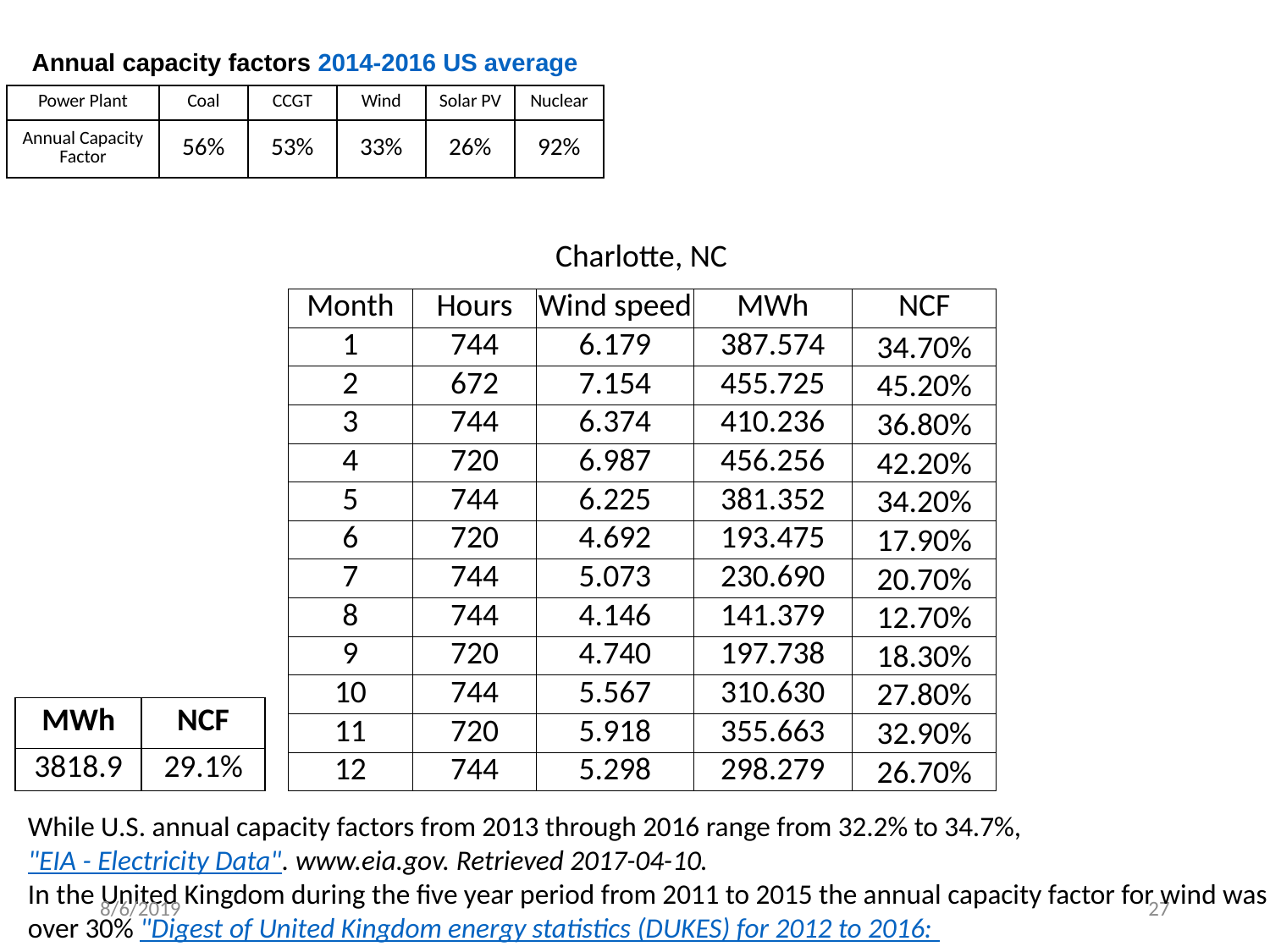

Annual capacity factors 2014-2016 US average
| Power Plant | Coal | CCGT | Wind | Solar PV | Nuclear |
| --- | --- | --- | --- | --- | --- |
| Annual Capacity Factor | 56% | 53% | 33% | 26% | 92% |
Charlotte, NC
| Month | Hours | Wind speed | MWh | NCF |
| --- | --- | --- | --- | --- |
| 1 | 744 | 6.179 | 387.574 | 34.70% |
| 2 | 672 | 7.154 | 455.725 | 45.20% |
| 3 | 744 | 6.374 | 410.236 | 36.80% |
| 4 | 720 | 6.987 | 456.256 | 42.20% |
| 5 | 744 | 6.225 | 381.352 | 34.20% |
| 6 | 720 | 4.692 | 193.475 | 17.90% |
| 7 | 744 | 5.073 | 230.690 | 20.70% |
| 8 | 744 | 4.146 | 141.379 | 12.70% |
| 9 | 720 | 4.740 | 197.738 | 18.30% |
| 10 | 744 | 5.567 | 310.630 | 27.80% |
| 11 | 720 | 5.918 | 355.663 | 32.90% |
| 12 | 744 | 5.298 | 298.279 | 26.70% |
| MWh | NCF |
| --- | --- |
| 3818.9 | 29.1% |
While U.S. annual capacity factors from 2013 through 2016 range from 32.2% to 34.7%, "EIA - Electricity Data". www.eia.gov. Retrieved 2017-04-10.
In the United Kingdom during the five year period from 2011 to 2015 the annual capacity factor for wind was over 30% "Digest of United Kingdom energy statistics (DUKES) for 2012 to 2016:
8/6/2019
27